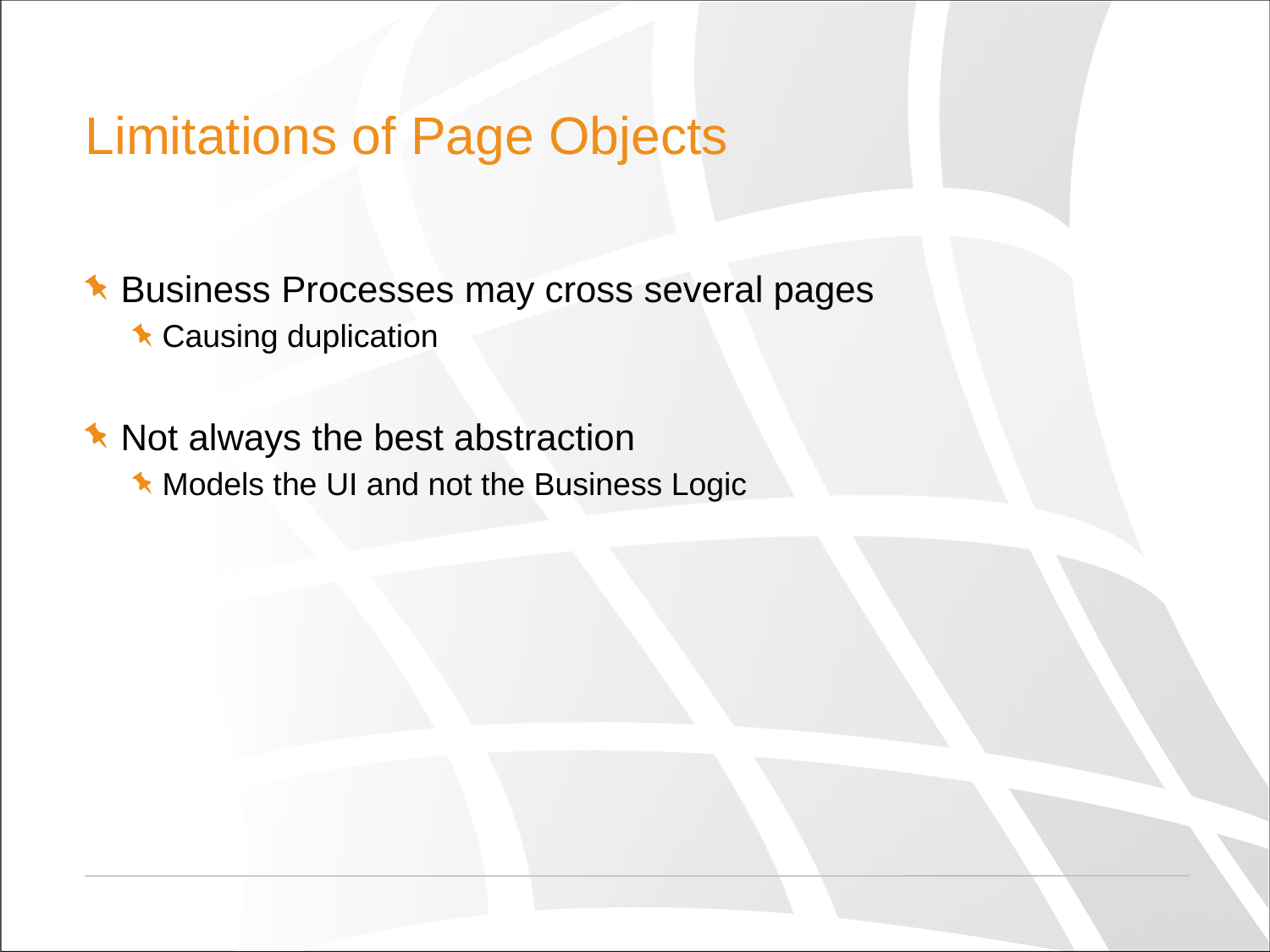

# Limitations of Page Objects

Business Processes may cross several pages
Causing duplication

Not always the best abstraction
Models the UI and not the Business Logic